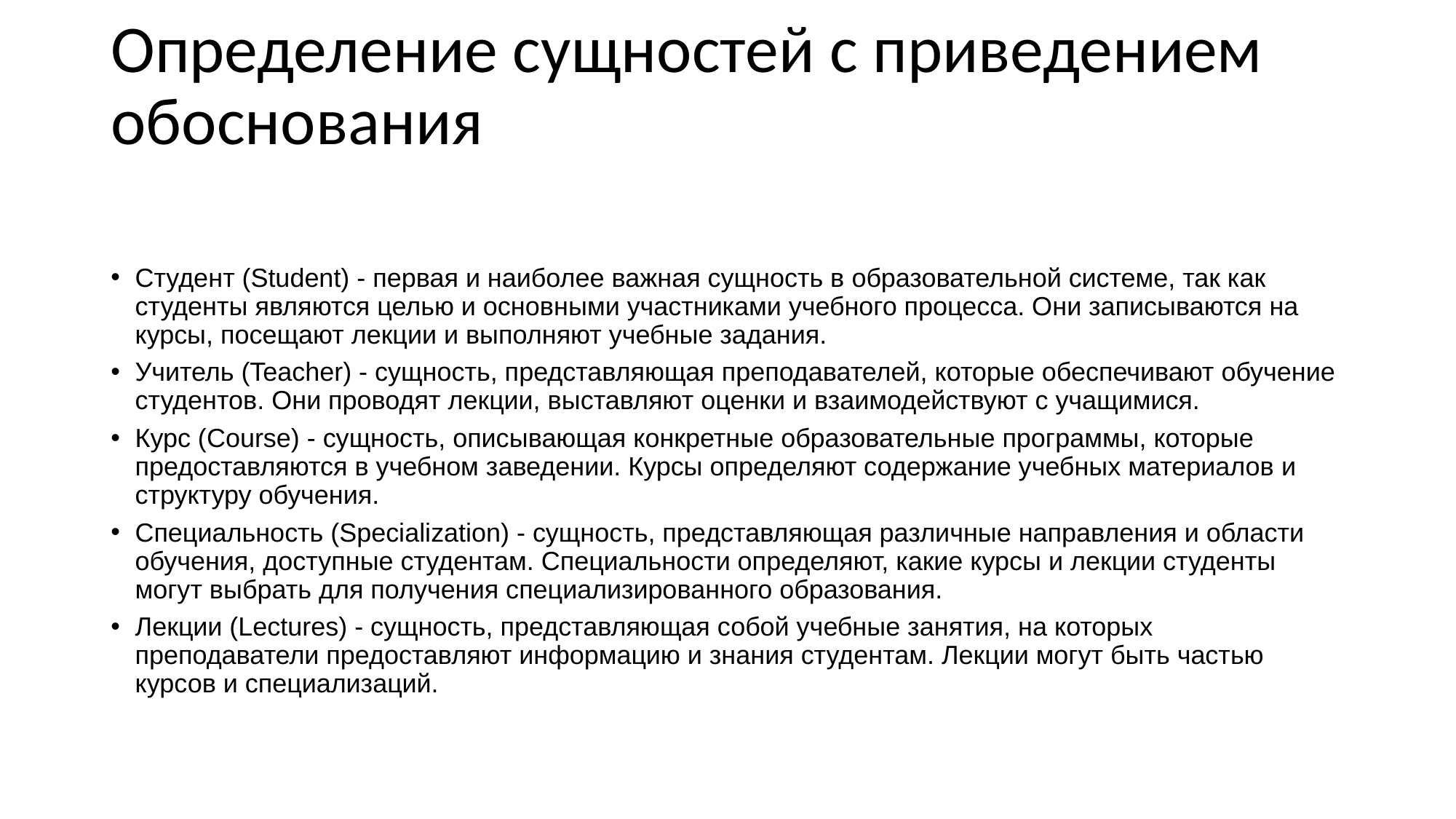

# Определение сущностей с приведением обоснования

Студент (Student) - первая и наиболее важная сущность в образовательной системе, так как студенты являются целью и основными участниками учебного процесса. Они записываются на курсы, посещают лекции и выполняют учебные задания.
Учитель (Teacher) - сущность, представляющая преподавателей, которые обеспечивают обучение студентов. Они проводят лекции, выставляют оценки и взаимодействуют с учащимися.
Курс (Course) - сущность, описывающая конкретные образовательные программы, которые предоставляются в учебном заведении. Курсы определяют содержание учебных материалов и структуру обучения.
Специальность (Specialization) - сущность, представляющая различные направления и области обучения, доступные студентам. Специальности определяют, какие курсы и лекции студенты могут выбрать для получения специализированного образования.
Лекции (Lectures) - сущность, представляющая собой учебные занятия, на которых преподаватели предоставляют информацию и знания студентам. Лекции могут быть частью курсов и специализаций.